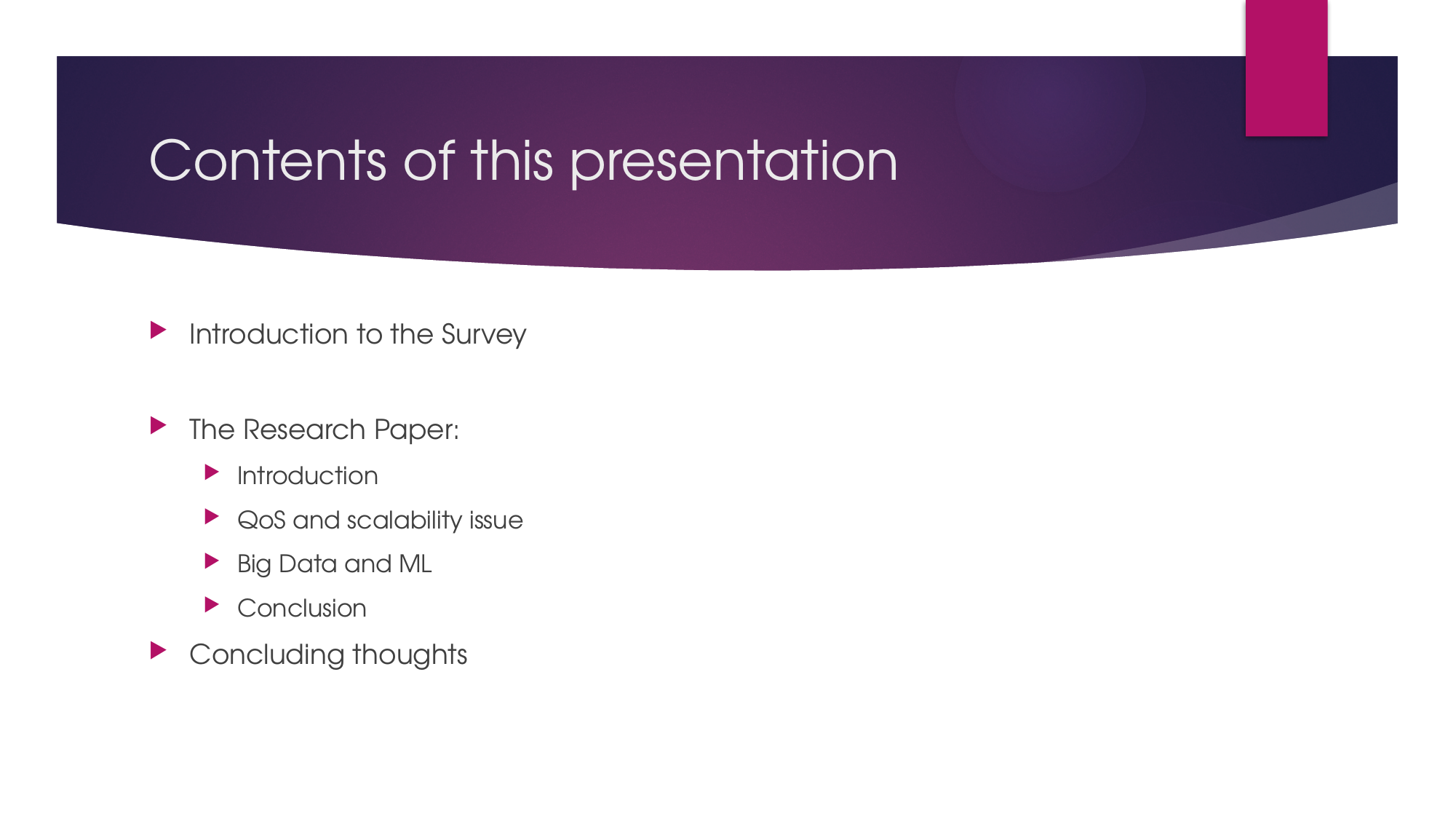

# Contents of this presentation
Introduction to the Survey

The Research Paper:
Introduction
QoS and scalability issue
Big Data and ML
Conclusion
Concluding thoughts